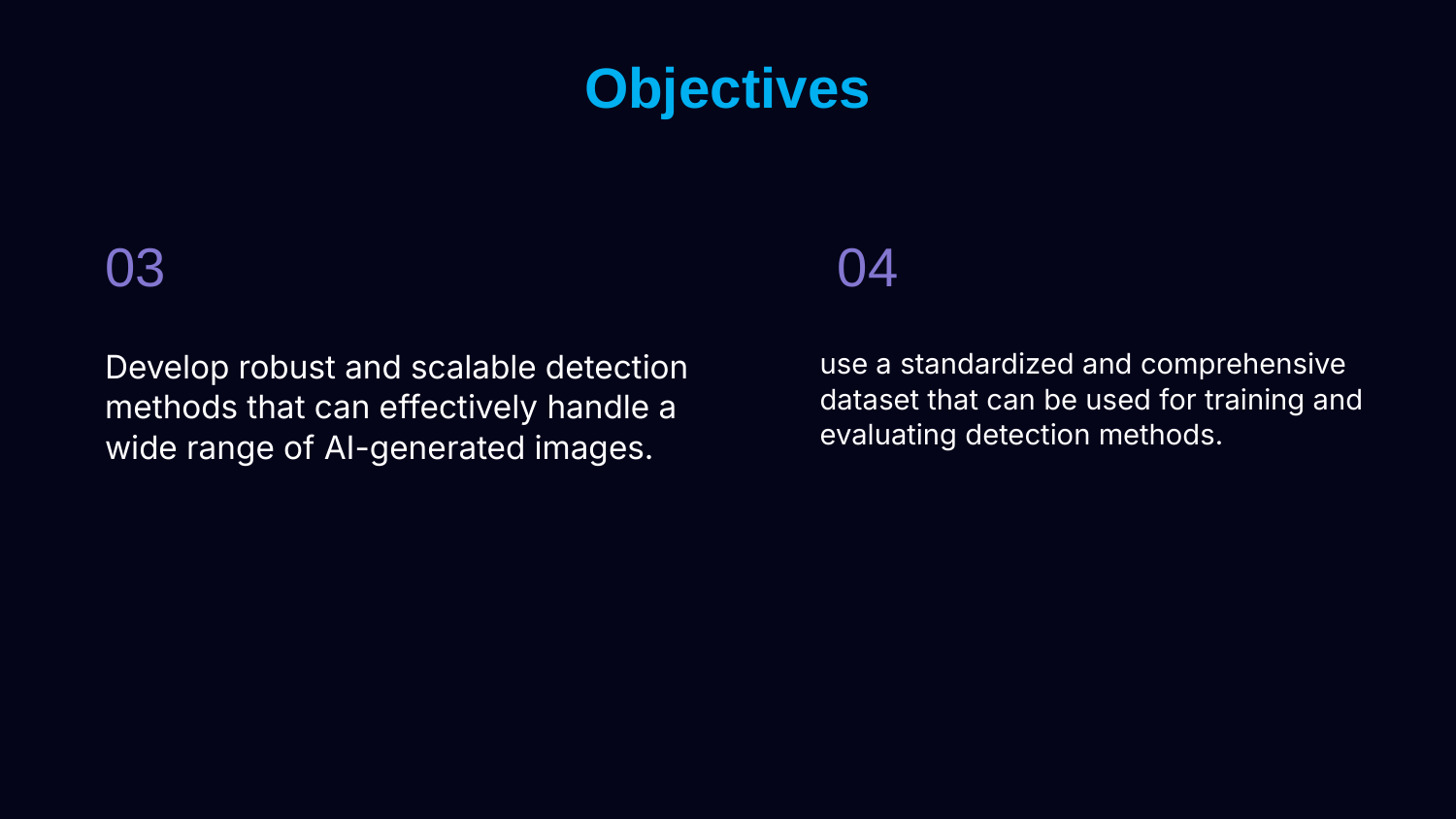

# Objectives
03
04
Develop robust and scalable detection methods that can effectively handle a wide range of AI-generated images.
use a standardized and comprehensive dataset that can be used for training and evaluating detection methods.